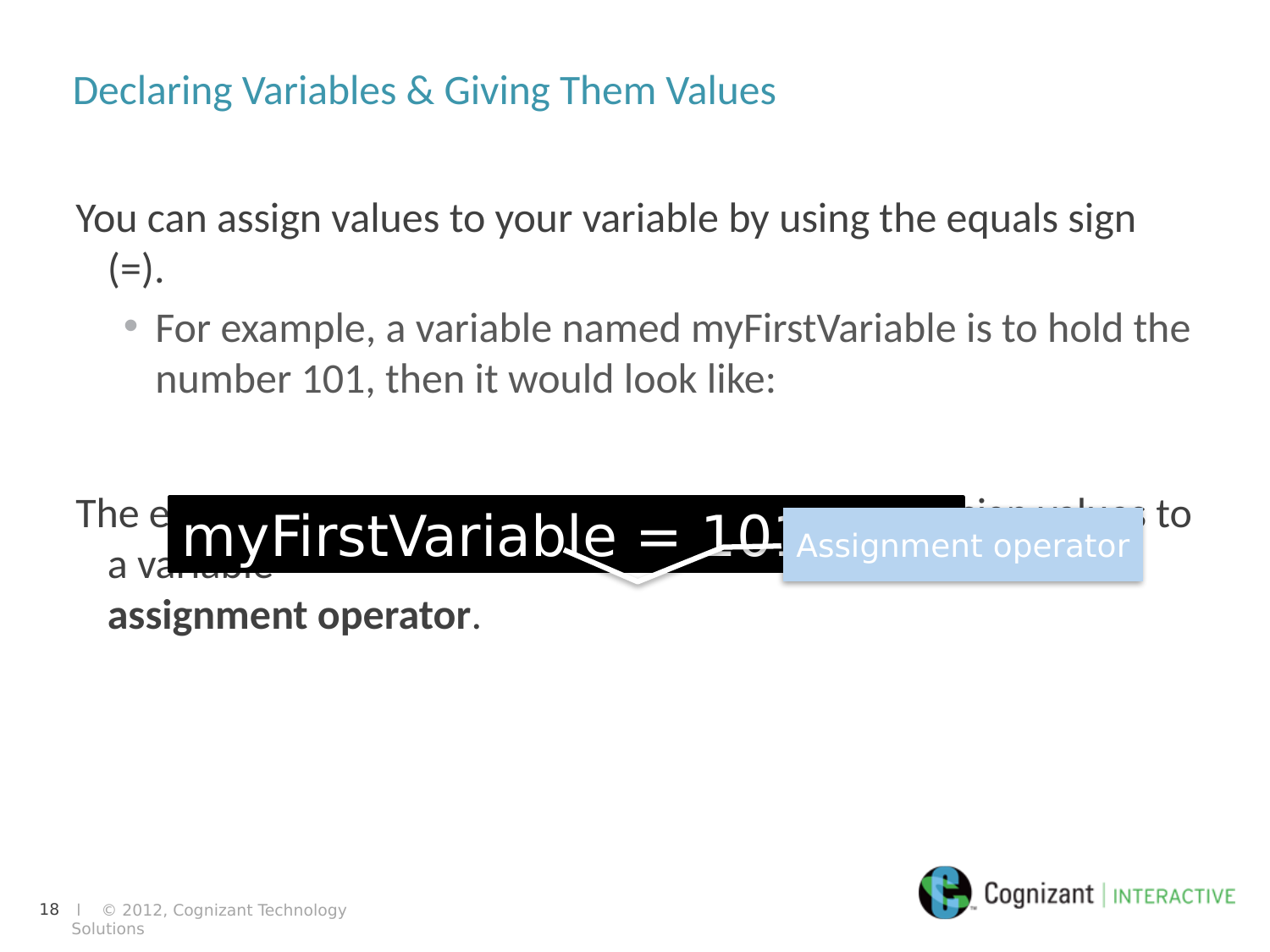

# Declaring Variables & Giving Them Values
You can assign values to your variable by using the equals sign (=).
For example, a variable named myFirstVariable is to hold the number 101, then it would look like:

The equals sign has a special name when used to assign values to a variable
assignment operator.

myFirstVariable = 101;
Assignment operator